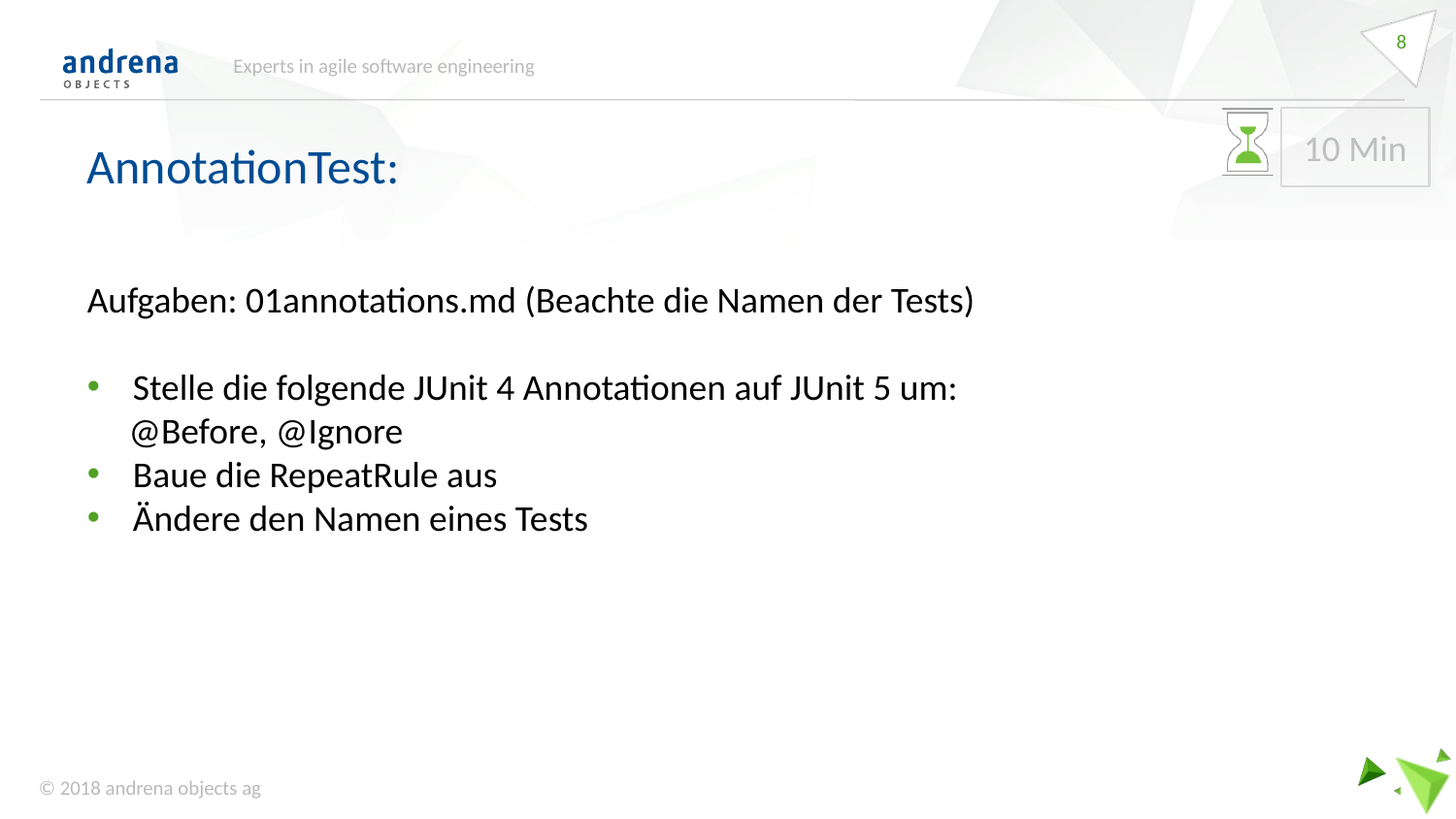

8
Experts in agile software engineering
AnnotationTest:

10 Min
Aufgaben: 01annotations.md (Beachte die Namen der Tests)

Stelle die folgende JUnit 4 Annotationen auf JUnit 5 um:
     @Before, @Ignore
Baue die RepeatRule aus
Ändere den Namen eines Tests